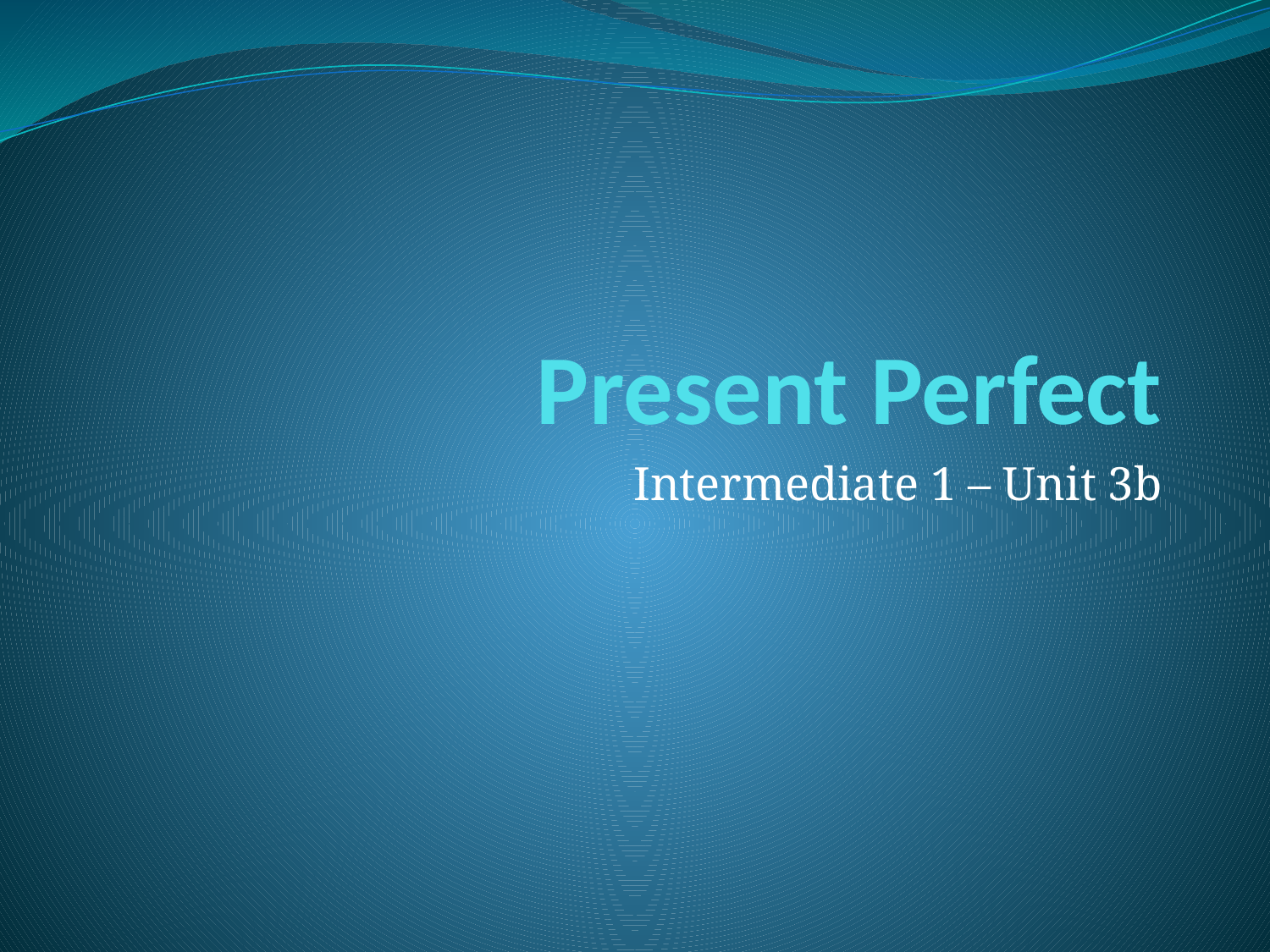

# Present Perfect
Intermediate 1 – Unit 3b